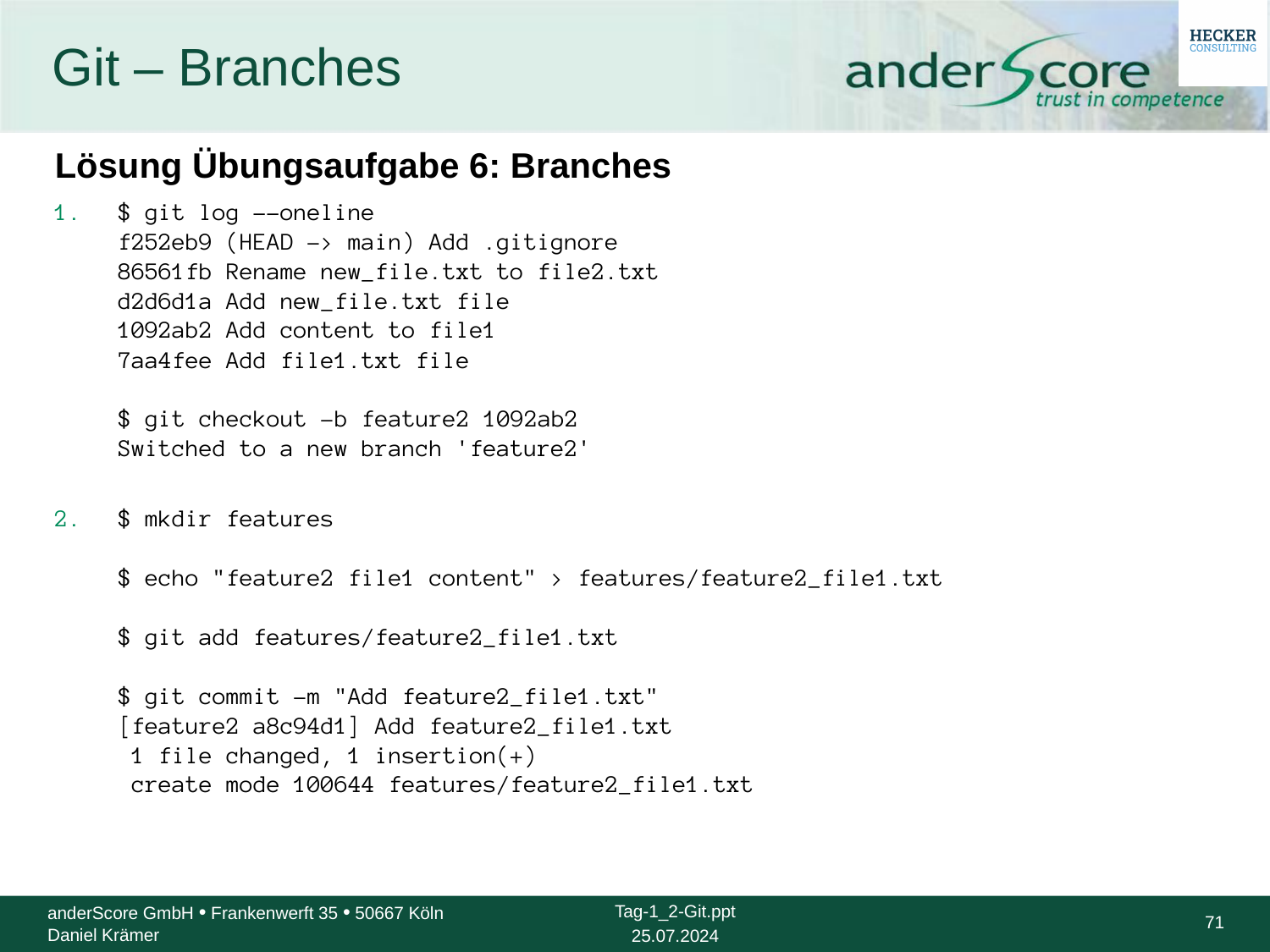

# Git – Branches
Lösung Übungsaufgabe 6: Branches
$ git log --oneline
f252eb9 (HEAD -> main) Add .gitignore
86561fb Rename new_file.txt to file2.txt
d2d6d1a Add new_file.txt file
1092ab2 Add content to file1
7aa4fee Add file1.txt file
$ git checkout -b feature2 1092ab2
Switched to a new branch 'feature2'
$ mkdir features
$ echo "feature2 file1 content" > features/feature2_file1.txt
$ git add features/feature2_file1.txt
$ git commit -m "Add feature2_file1.txt"
[feature2 a8c94d1] Add feature2_file1.txt
 1 file changed, 1 insertion(+)
 create mode 100644 features/feature2_file1.txt